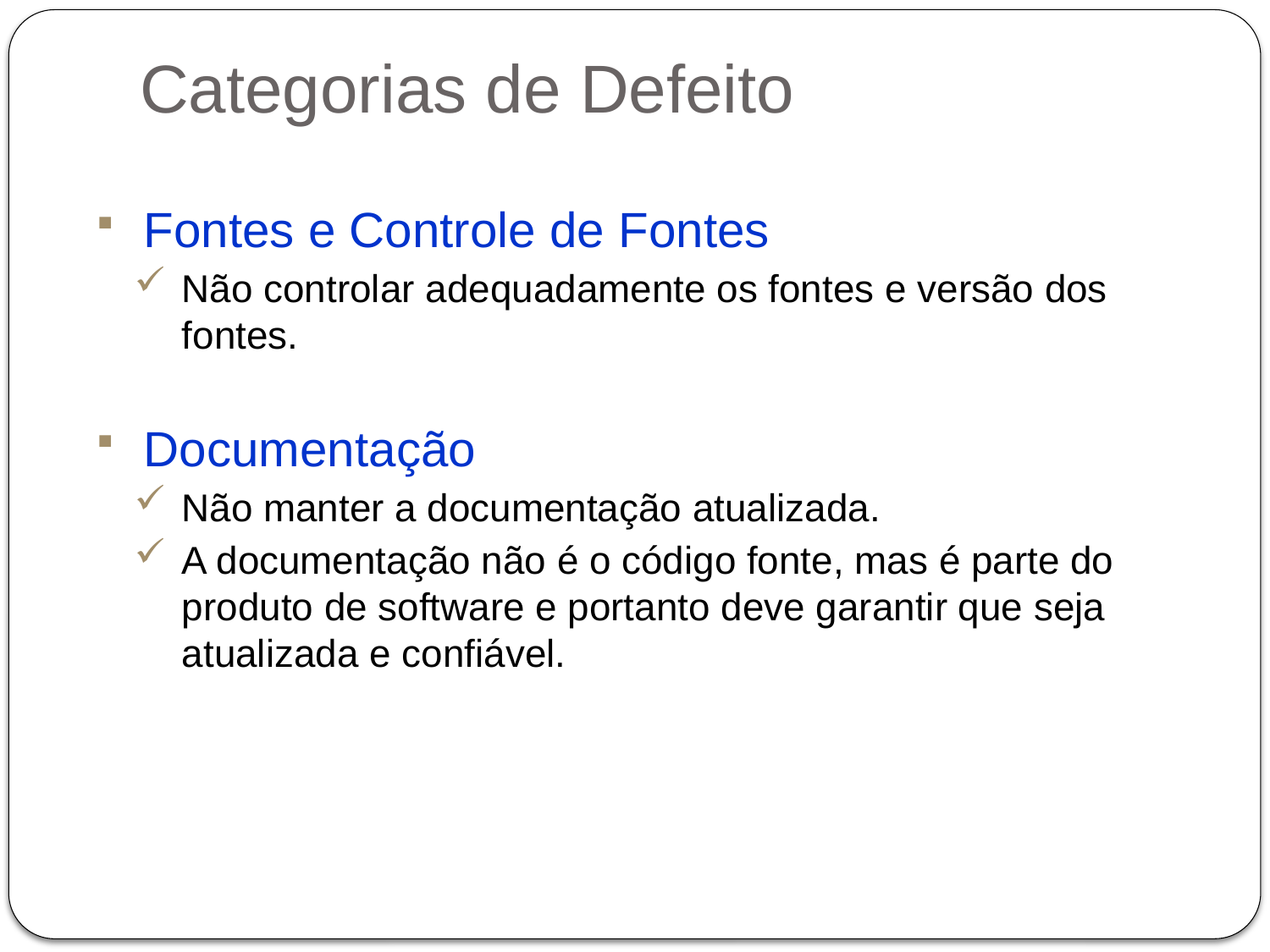

# Categorias de Defeito

Fontes e Controle de Fontes
Não controlar adequadamente os fontes e versão dos fontes.

Documentação
Não manter a documentação atualizada.
A documentação não é o código fonte, mas é parte do produto de software e portanto deve garantir que seja atualizada e confiável.